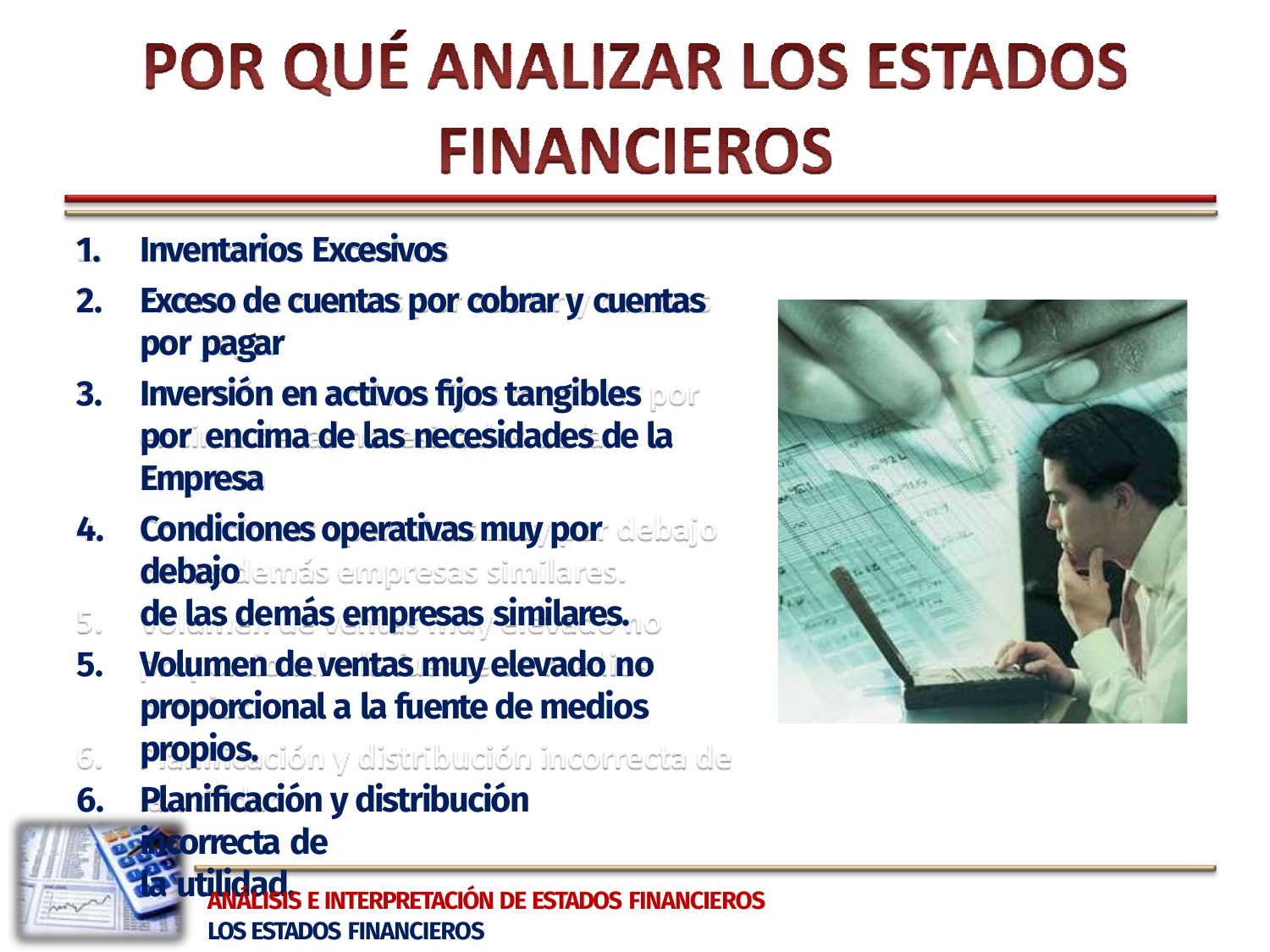

Inventarios Excesivos
Exceso de cuentas por cobrar y cuentas  por pagar
Inversión en activos fijos tangibles por  encima de las necesidades de la  Empresa
Condiciones operativas muy por debajo
de las demás empresas similares.
Volumen de ventas muy elevado no  proporcional a la fuente de medios  propios.
Planificación y distribución incorrecta de
la utilidad.

ANÁLISIS E INTERPRETACIÓN DE ESTADOS FINANCIEROS
LOS ESTADOS FINANCIEROS